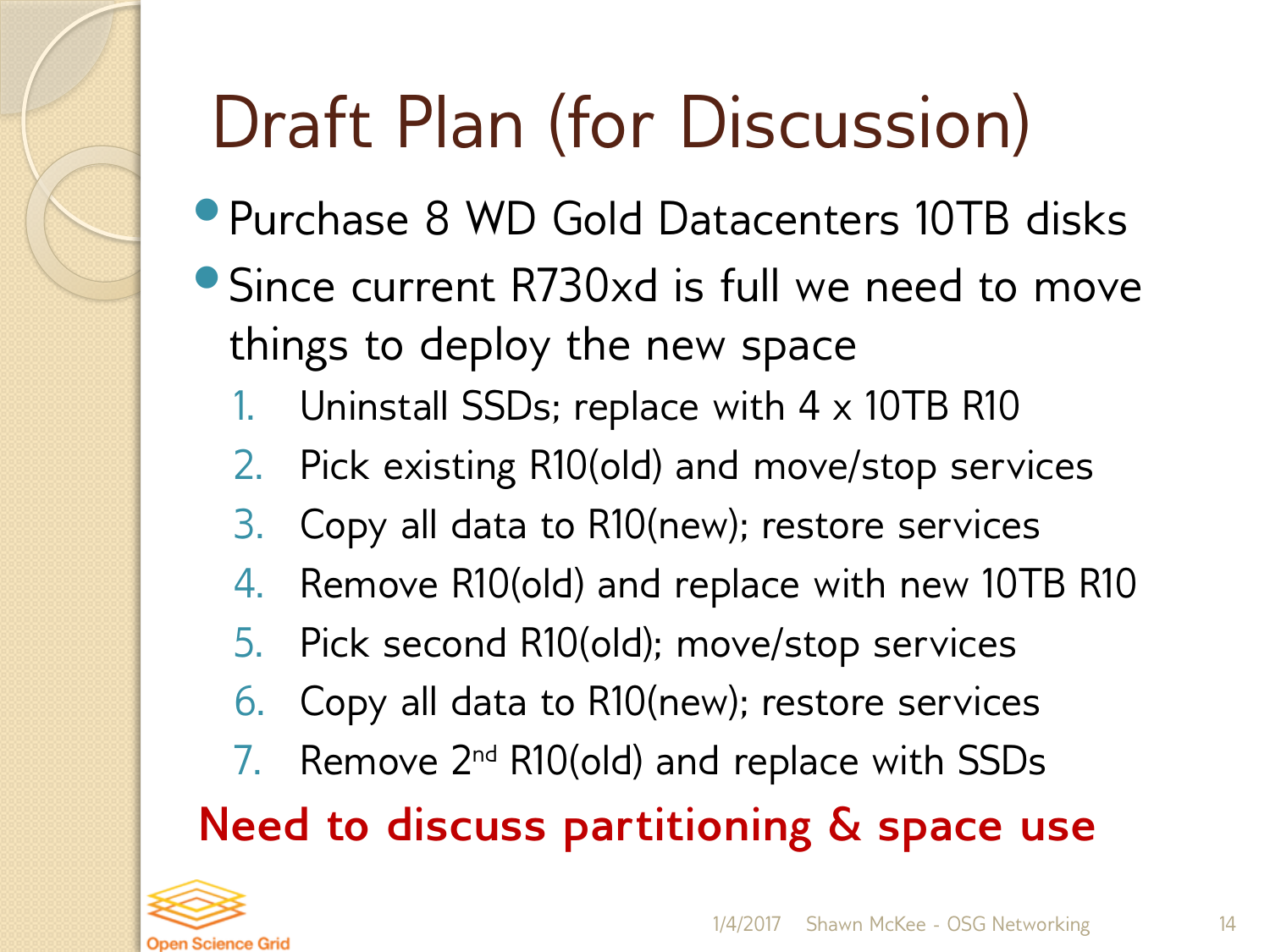

# Draft Plan (for Discussion)
Purchase 8 WD Gold Datacenters 10TB disks
Since current R730xd is full we need to move things to deploy the new space
Uninstall SSDs; replace with 4 x 10TB R10
Pick existing R10(old) and move/stop services
Copy all data to R10(new); restore services
Remove R10(old) and replace with new 10TB R10
Pick second R10(old); move/stop services
Copy all data to R10(new); restore services
Remove 2nd R10(old) and replace with SSDs
Need to discuss partitioning & space use
1/4/2017
Shawn McKee - OSG Networking
14